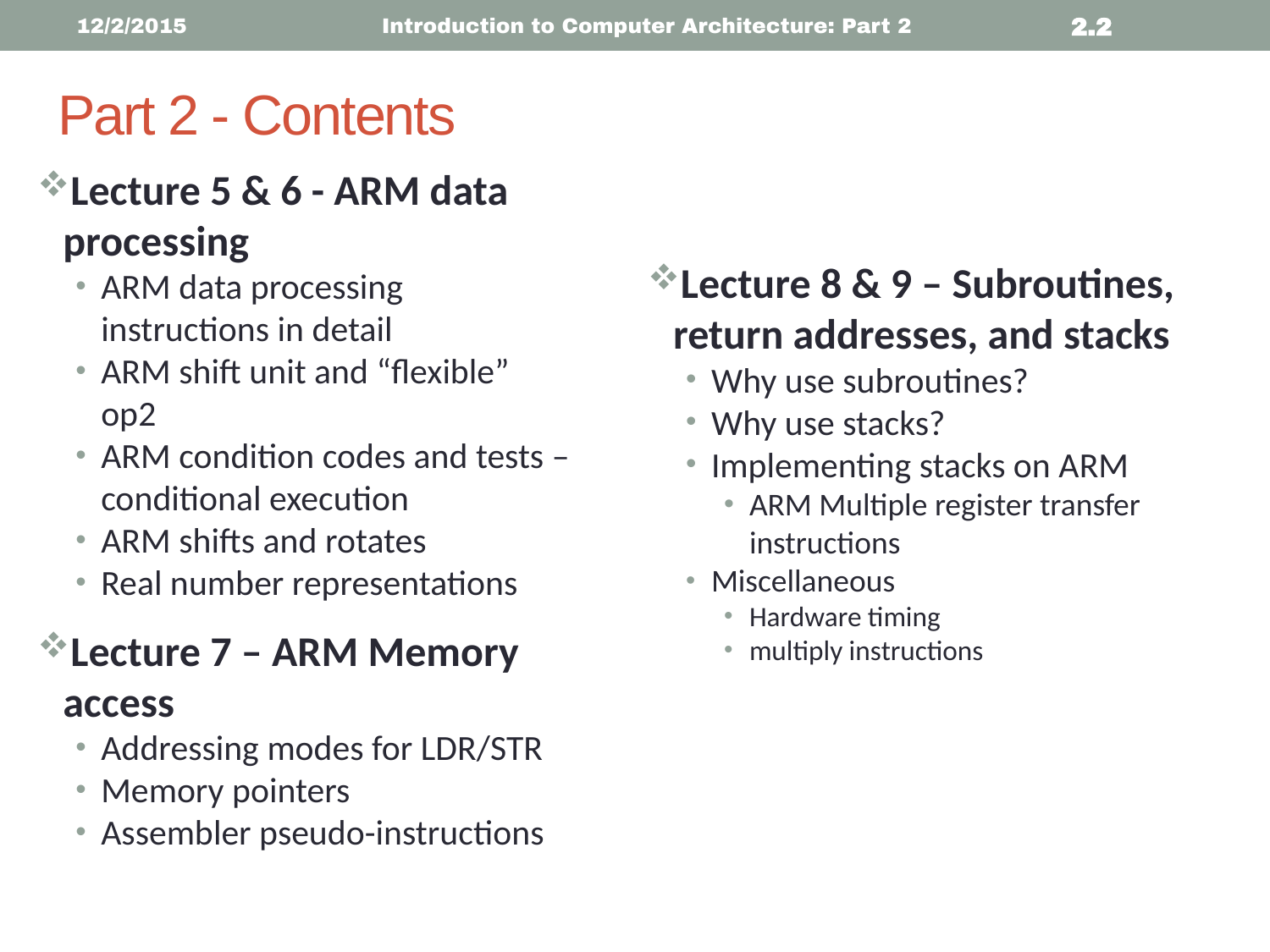

12/2/2015
Introduction to Computer Architecture: Part 2
2.2
# Part 2 - Contents
Lecture 5 & 6 - ARM data processing
ARM data processing instructions in detail
ARM shift unit and “flexible” op2
ARM condition codes and tests – conditional execution
ARM shifts and rotates
Real number representations
Lecture 7 – ARM Memory access
Addressing modes for LDR/STR
Memory pointers
Assembler pseudo-instructions

Lecture 8 & 9 – Subroutines, return addresses, and stacks
Why use subroutines?
Why use stacks?
Implementing stacks on ARM
ARM Multiple register transfer instructions
Miscellaneous
Hardware timing
multiply instructions